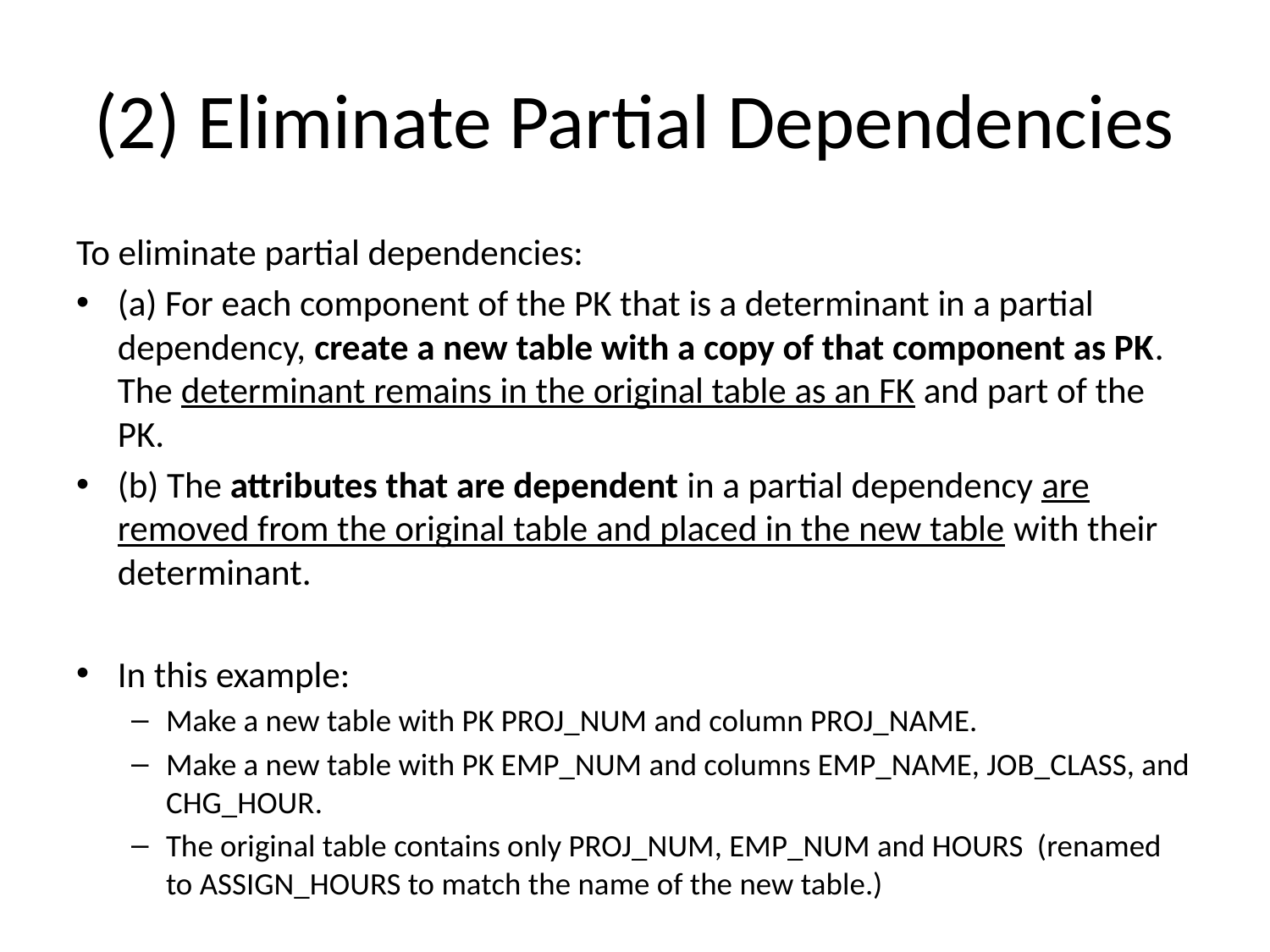

# (2) Eliminate Partial Dependencies
To eliminate partial dependencies:
(a) For each component of the PK that is a determinant in a partial dependency, create a new table with a copy of that component as PK. The determinant remains in the original table as an FK and part of the PK.
(b) The attributes that are dependent in a partial dependency are removed from the original table and placed in the new table with their determinant.

In this example:
Make a new table with PK PROJ_NUM and column PROJ_NAME.
Make a new table with PK EMP_NUM and columns EMP_NAME, JOB_CLASS, and CHG_HOUR.
The original table contains only PROJ_NUM, EMP_NUM and HOURS  (renamed to ASSIGN_HOURS to match the name of the new table.)